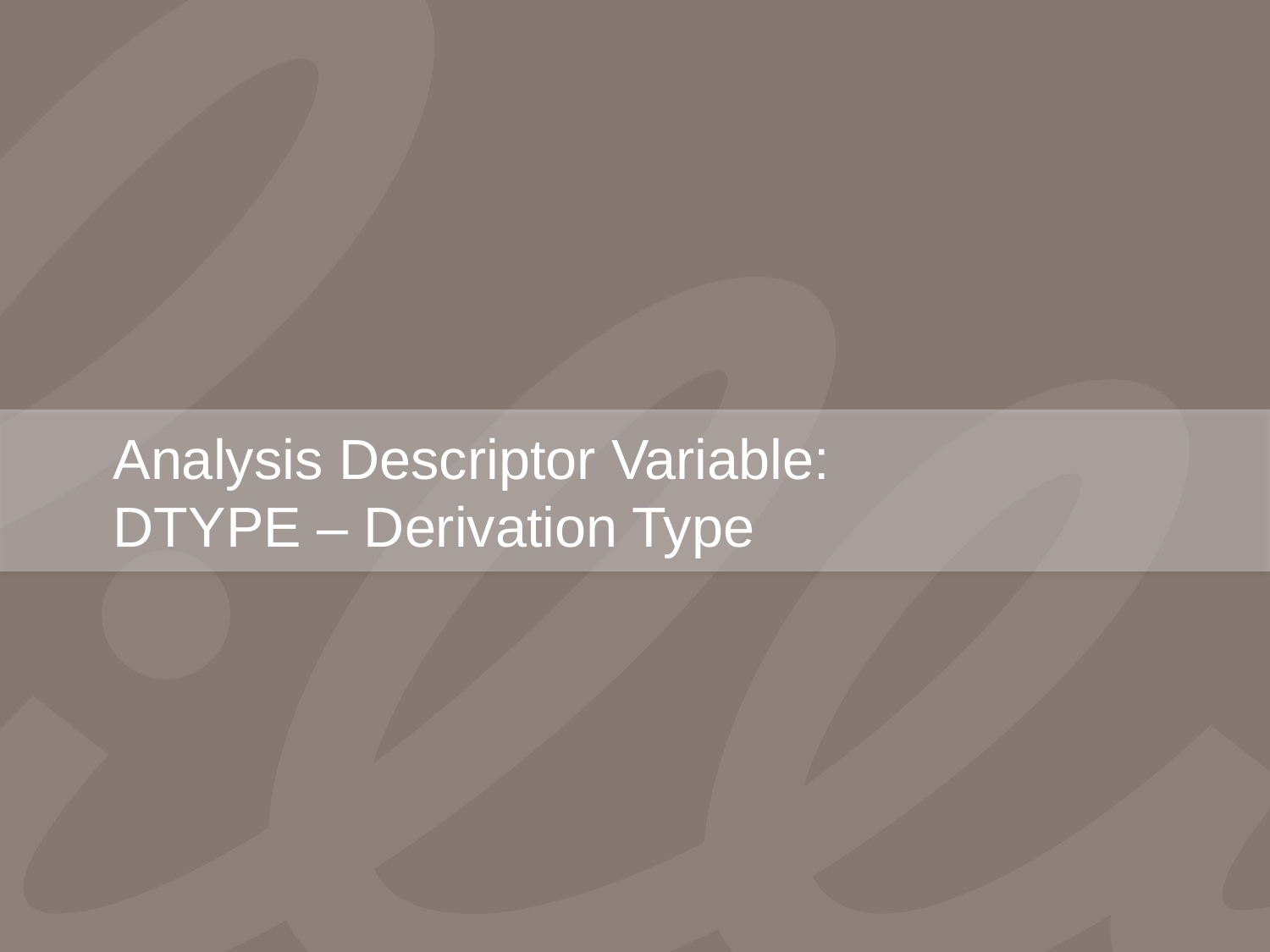

# Analysis Descriptor Variable: DTYPE – Derivation Type